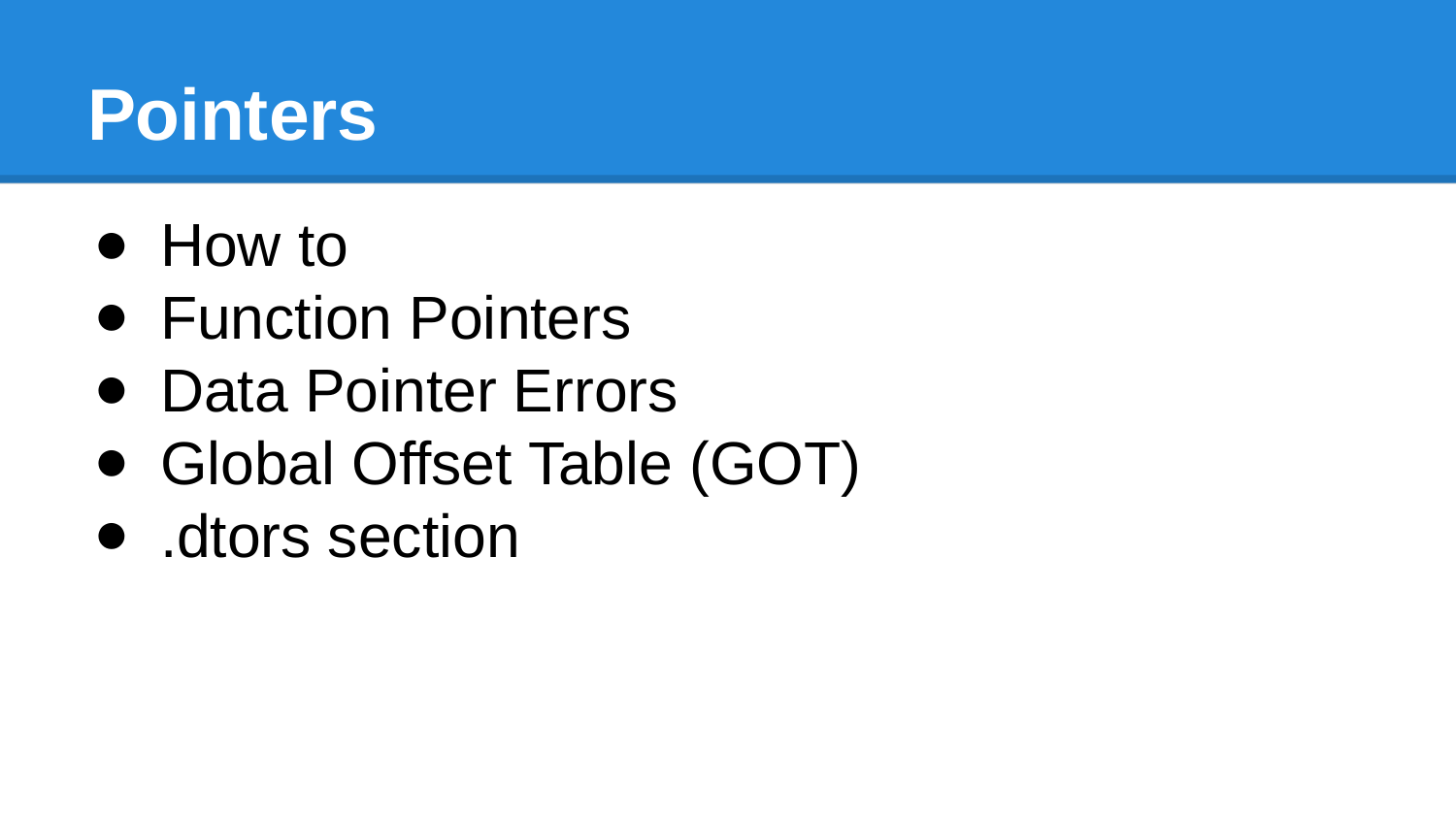

# Pointers
How to
Function Pointers
Data Pointer Errors
Global Offset Table (GOT)
.dtors section